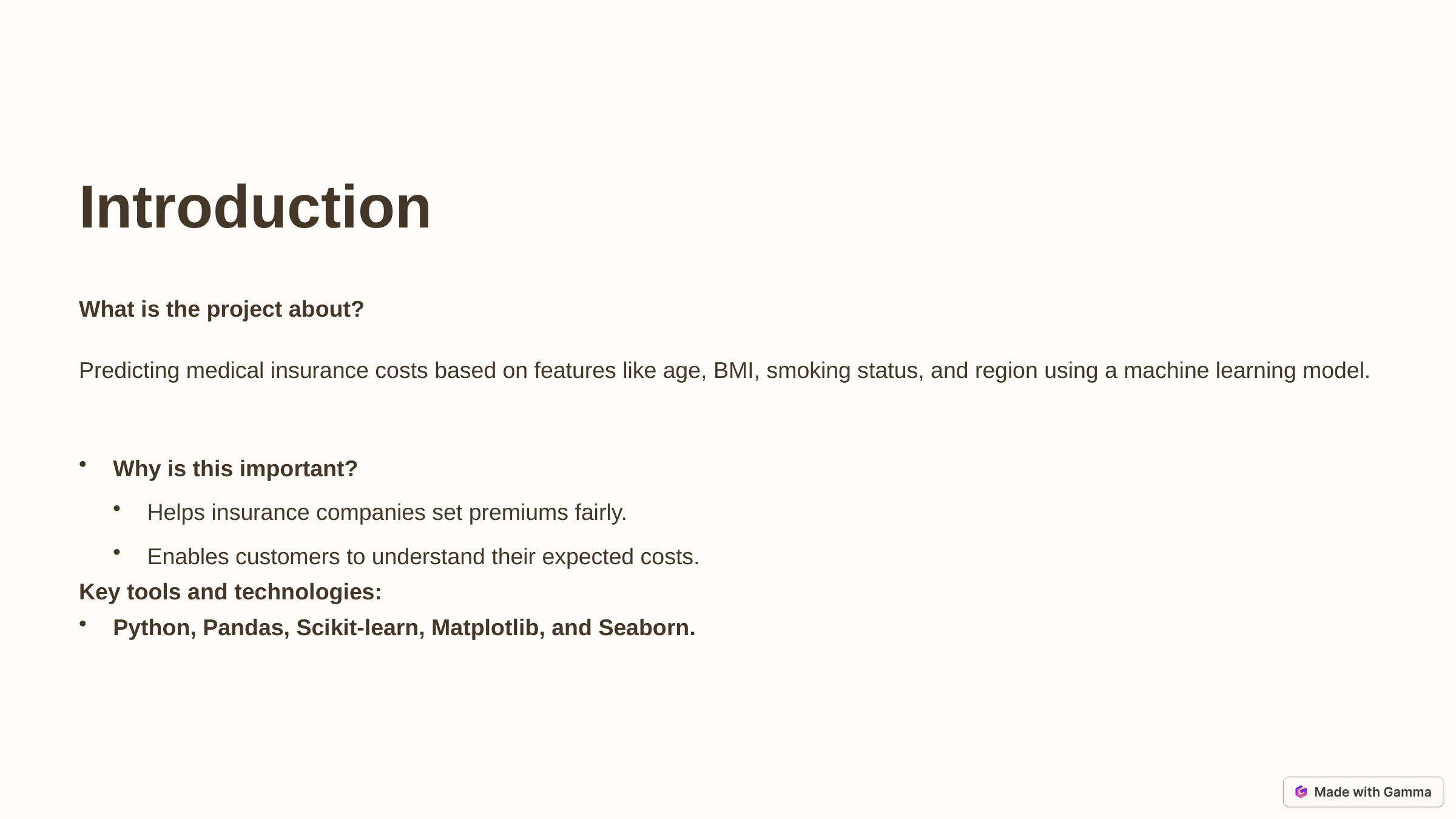

Introduction
What is the project about?
Predicting medical insurance costs based on features like age, BMI, smoking status, and region using a machine learning model.
Why is this important?
Helps insurance companies set premiums fairly.
Enables customers to understand their expected costs.
Key tools and technologies:
Python, Pandas, Scikit-learn, Matplotlib, and Seaborn.